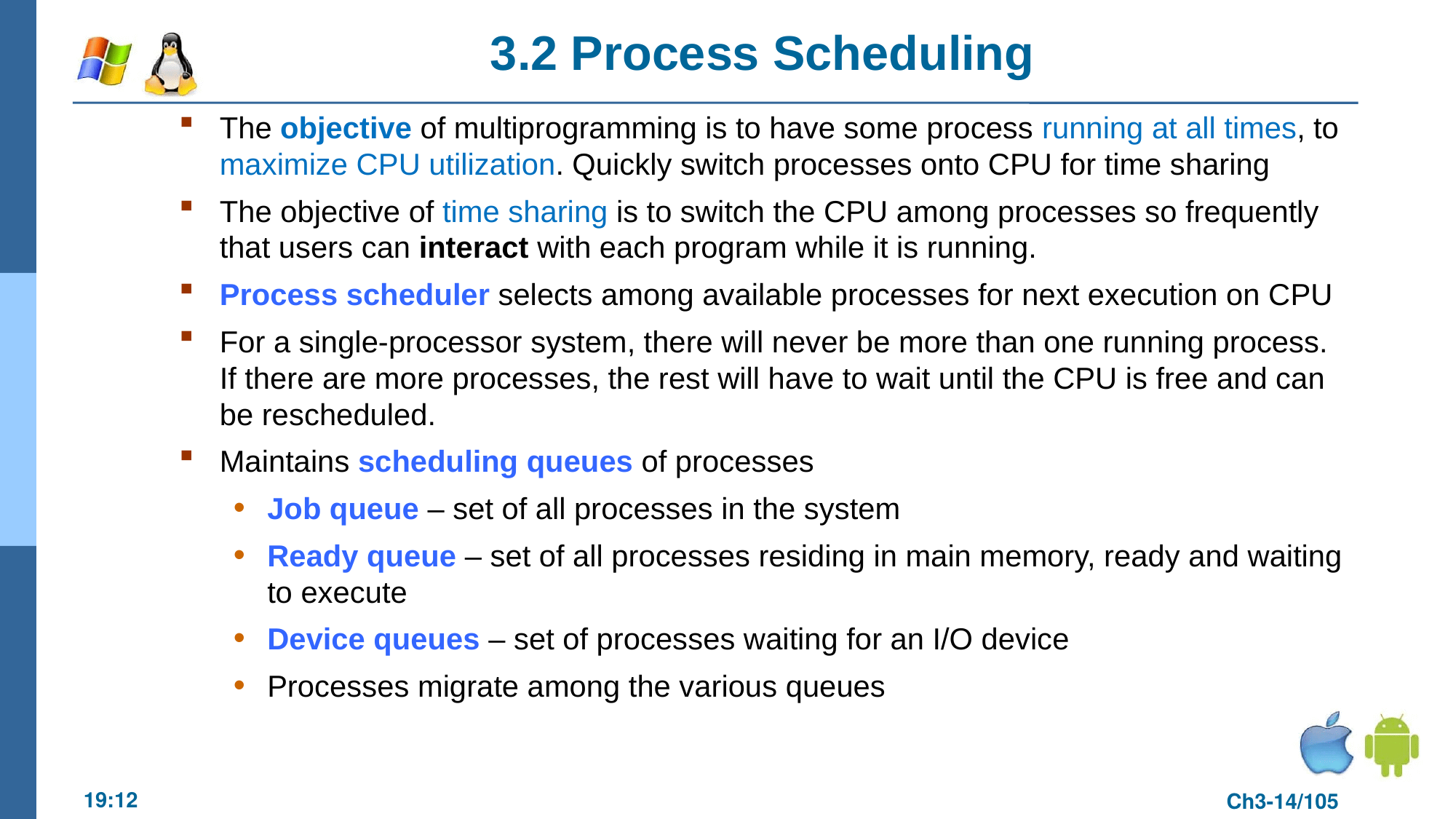

# 3.2 Process Scheduling
The objective of multiprogramming is to have some process running at all times, to maximize CPU utilization. Quickly switch processes onto CPU for time sharing
The objective of time sharing is to switch the CPU among processes so frequently that users can interact with each program while it is running.
Process scheduler selects among available processes for next execution on CPU
For a single-processor system, there will never be more than one running process. If there are more processes, the rest will have to wait until the CPU is free and can be rescheduled.
Maintains scheduling queues of processes
Job queue – set of all processes in the system
Ready queue – set of all processes residing in main memory, ready and waiting to execute
Device queues – set of processes waiting for an I/O device
Processes migrate among the various queues